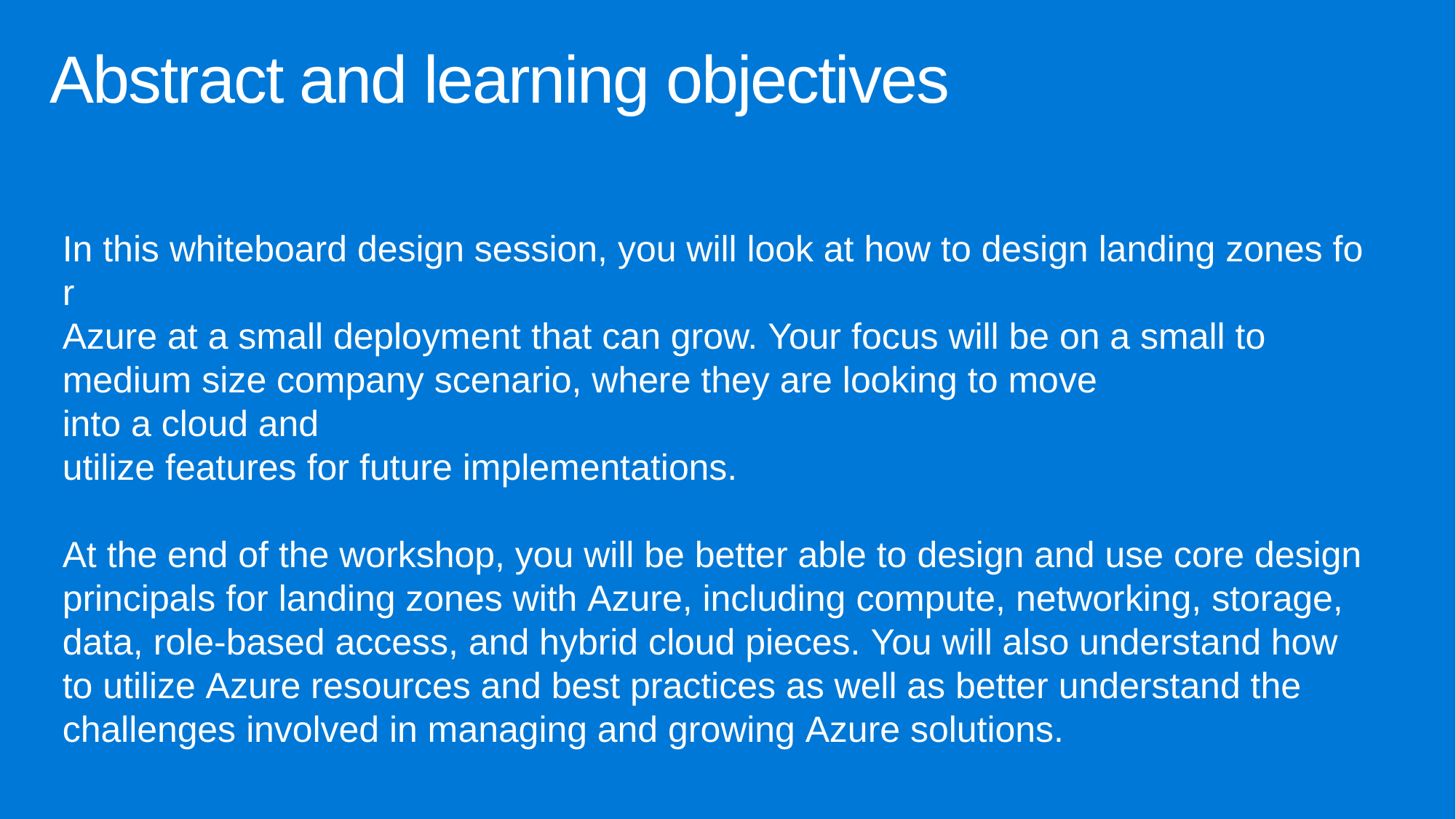

# Abstract and learning objectives
In this whiteboard design session, you will look at how to design landing zones for
Azure at a small deployment that can grow. Your focus will be on a small to
medium size company scenario, where they are looking to move into a cloud and
utilize features for future implementations.
At the end of the workshop, you will be better able to design and use core design
principals for landing zones with Azure, including compute, networking, storage,
data, role-based access, and hybrid cloud pieces. You will also understand how
to utilize Azure resources and best practices as well as better understand the
challenges involved in managing and growing Azure solutions.